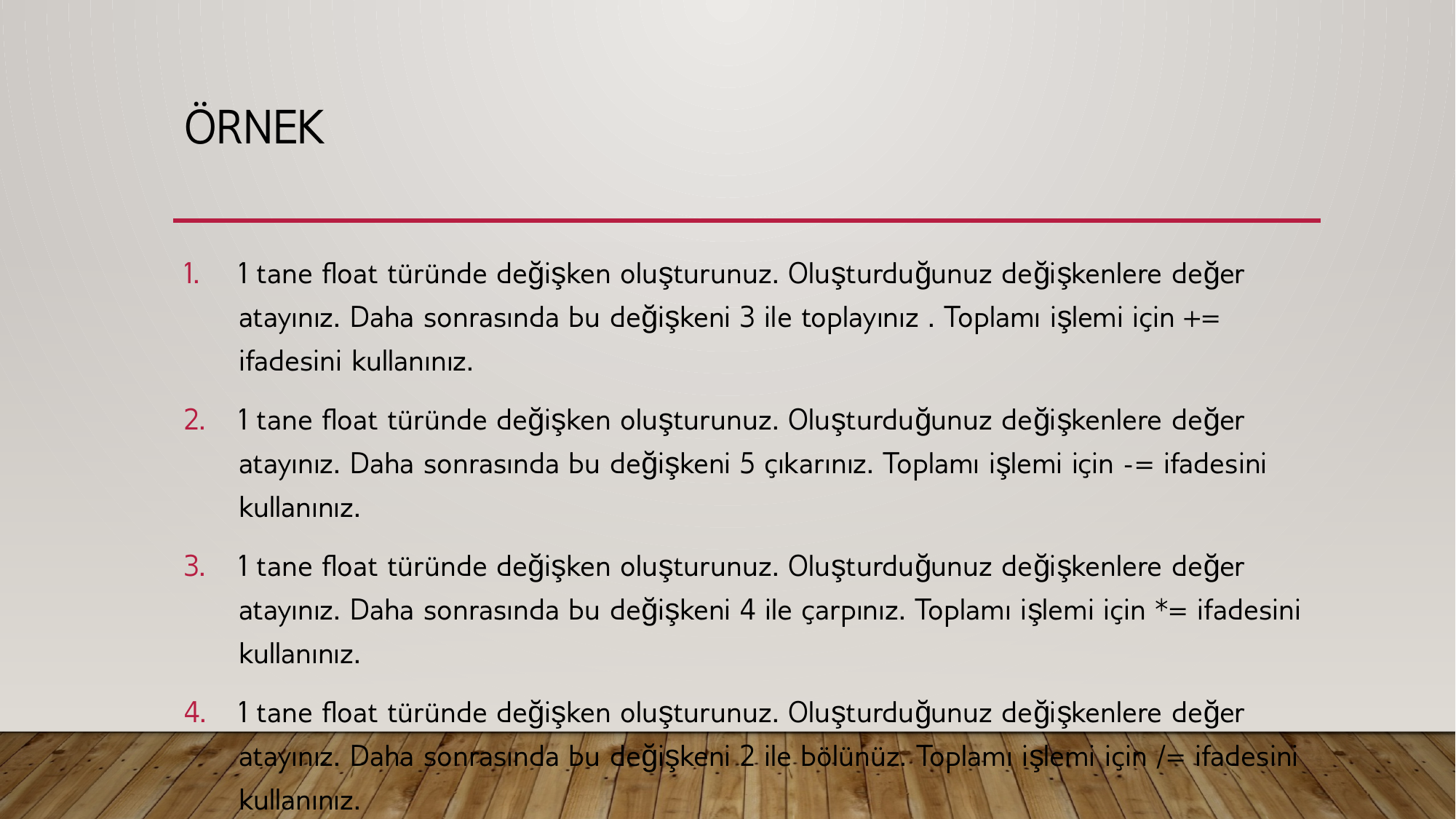

35
# Örnek
1 tane float türünde değişken oluşturunuz. Oluşturduğunuz değişkenlere değer atayınız. Daha sonrasında bu değişkeni 3 ile toplayınız . Toplamı işlemi için += ifadesini kullanınız.
1 tane float türünde değişken oluşturunuz. Oluşturduğunuz değişkenlere değer atayınız. Daha sonrasında bu değişkeni 5 çıkarınız. Toplamı işlemi için -= ifadesini kullanınız.
1 tane float türünde değişken oluşturunuz. Oluşturduğunuz değişkenlere değer atayınız. Daha sonrasında bu değişkeni 4 ile çarpınız. Toplamı işlemi için *= ifadesini kullanınız.
1 tane float türünde değişken oluşturunuz. Oluşturduğunuz değişkenlere değer atayınız. Daha sonrasında bu değişkeni 2 ile bölünüz. Toplamı işlemi için /= ifadesini kullanınız.